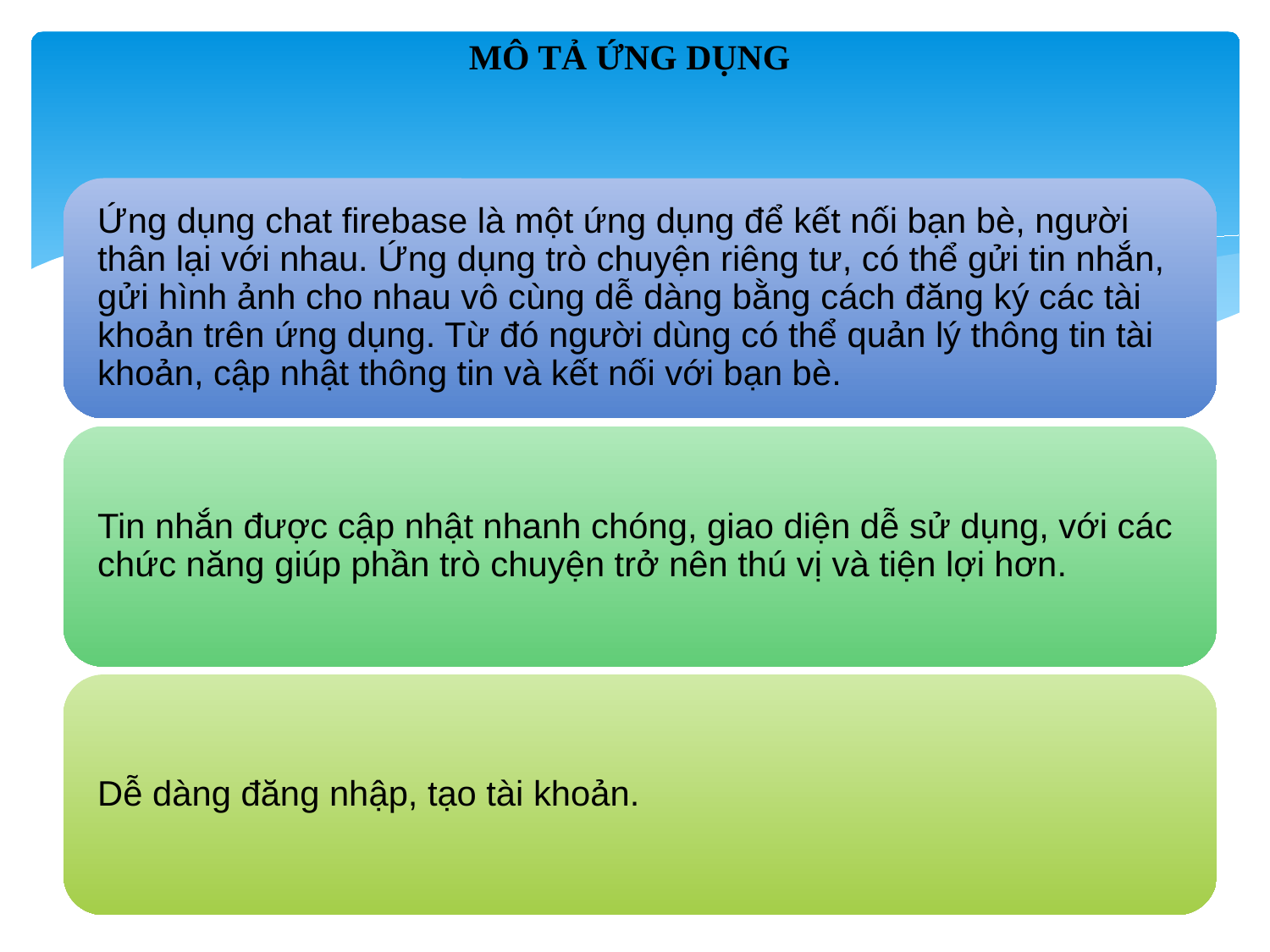

MÔ TẢ ỨNG DỤNG
Ứng dụng chat firebase là một ứng dụng để kết nối bạn bè, người thân lại với nhau. Ứng dụng trò chuyện riêng tư, có thể gửi tin nhắn, gửi hình ảnh cho nhau vô cùng dễ dàng bằng cách đăng ký các tài khoản trên ứng dụng. Từ đó người dùng có thể quản lý thông tin tài khoản, cập nhật thông tin và kết nối với bạn bè.
Tin nhắn được cập nhật nhanh chóng, giao diện dễ sử dụng, với các chức năng giúp phần trò chuyện trở nên thú vị và tiện lợi hơn.
Dễ dàng đăng nhập, tạo tài khoản.